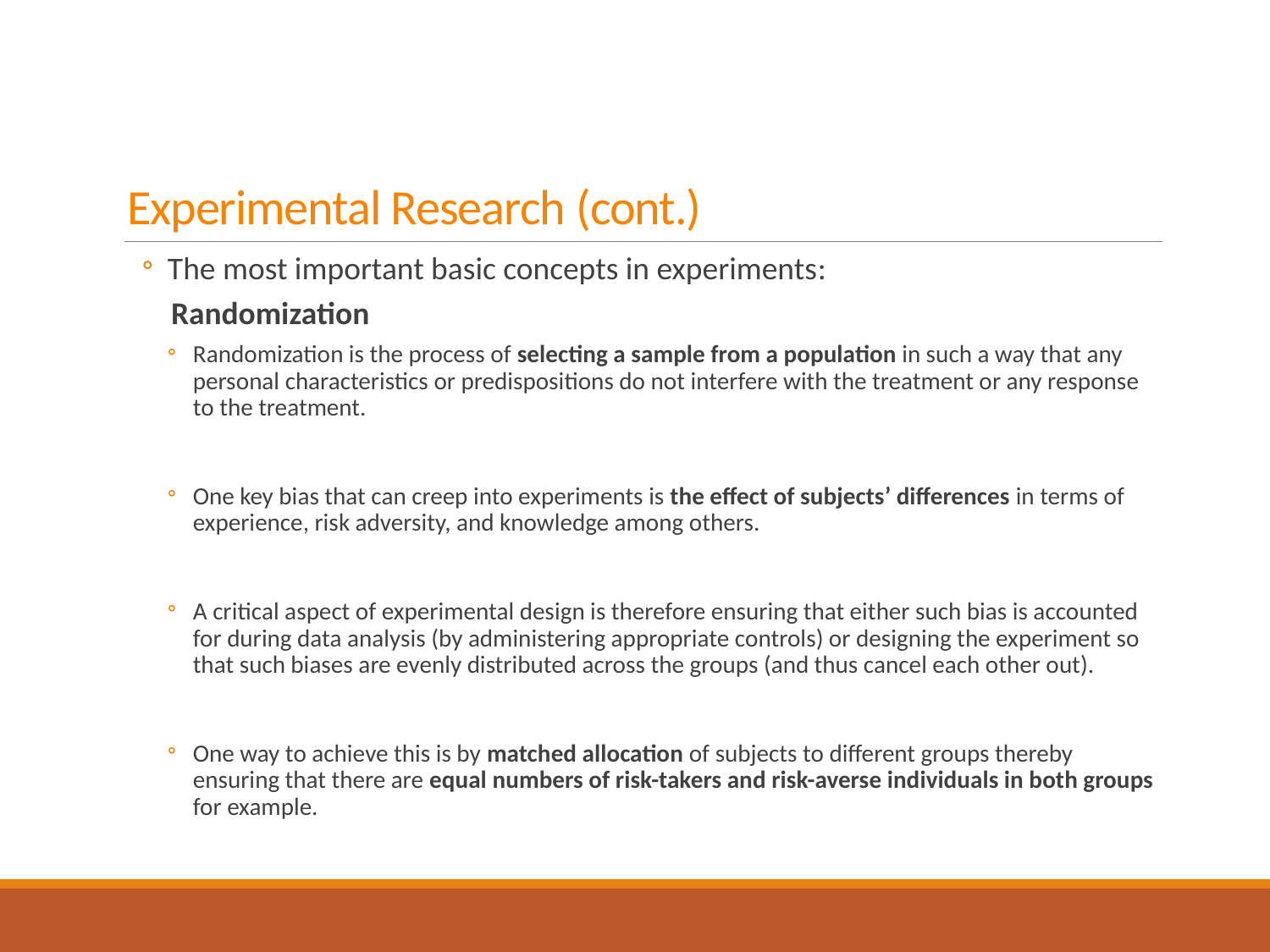

# Experimental Research (cont.)
The most important basic concepts in experiments:
    Randomization
Randomization is the process of selecting a sample from a population in such a way that any personal characteristics or predispositions do not interfere with the treatment or any response to the treatment.

One key bias that can creep into experiments is the effect of subjects’ differences in terms of experience, risk adversity, and knowledge among others.

A critical aspect of experimental design is therefore ensuring that either such bias is accounted for during data analysis (by administering appropriate controls) or designing the experiment so that such biases are evenly distributed across the groups (and thus cancel each other out).

One way to achieve this is by matched allocation of subjects to different groups thereby ensuring that there are equal numbers of risk-takers and risk-averse individuals in both groups for example.